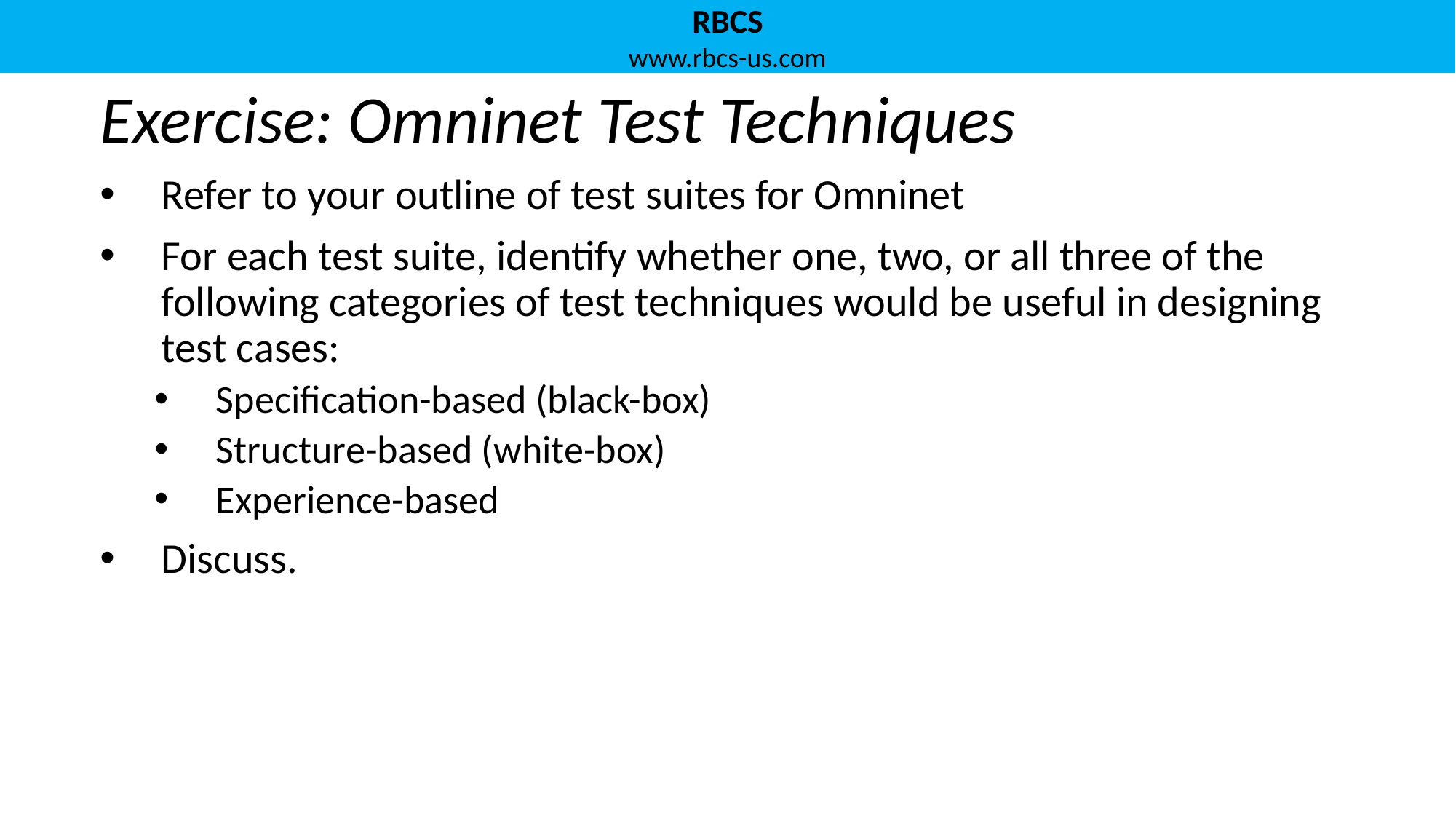

# Exercise: Omninet Test Techniques
Refer to your outline of test suites for Omninet
For each test suite, identify whether one, two, or all three of the following categories of test techniques would be useful in designing test cases:
Specification-based (black-box)
Structure-based (white-box)
Experience-based
Discuss.